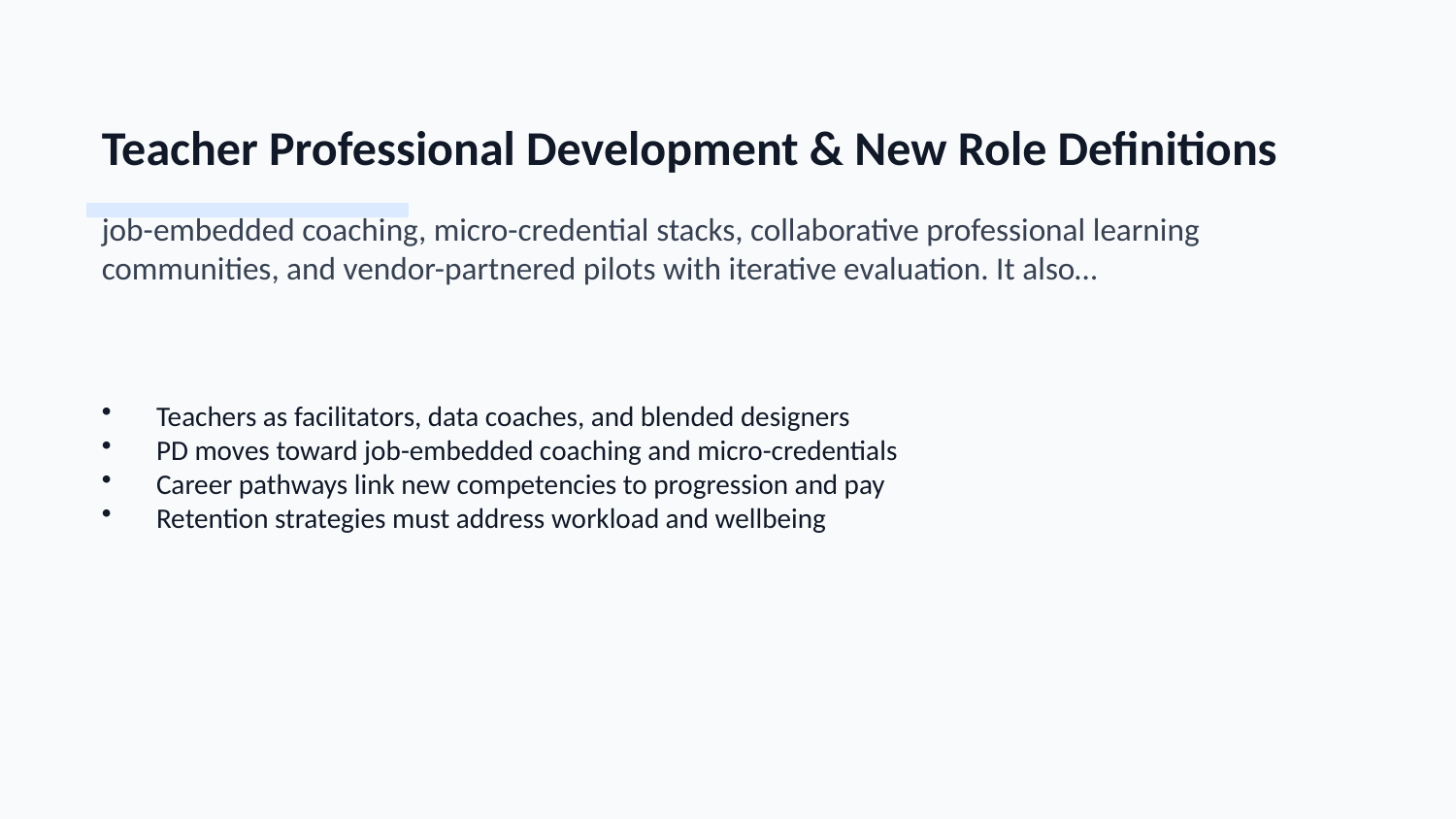

Teacher Professional Development & New Role Definitions

job-embedded coaching, micro-credential stacks, collaborative professional learning communities, and vendor-partnered pilots with iterative evaluation. It also…
Teachers as facilitators, data coaches, and blended designers
PD moves toward job-embedded coaching and micro-credentials
Career pathways link new competencies to progression and pay
Retention strategies must address workload and wellbeing